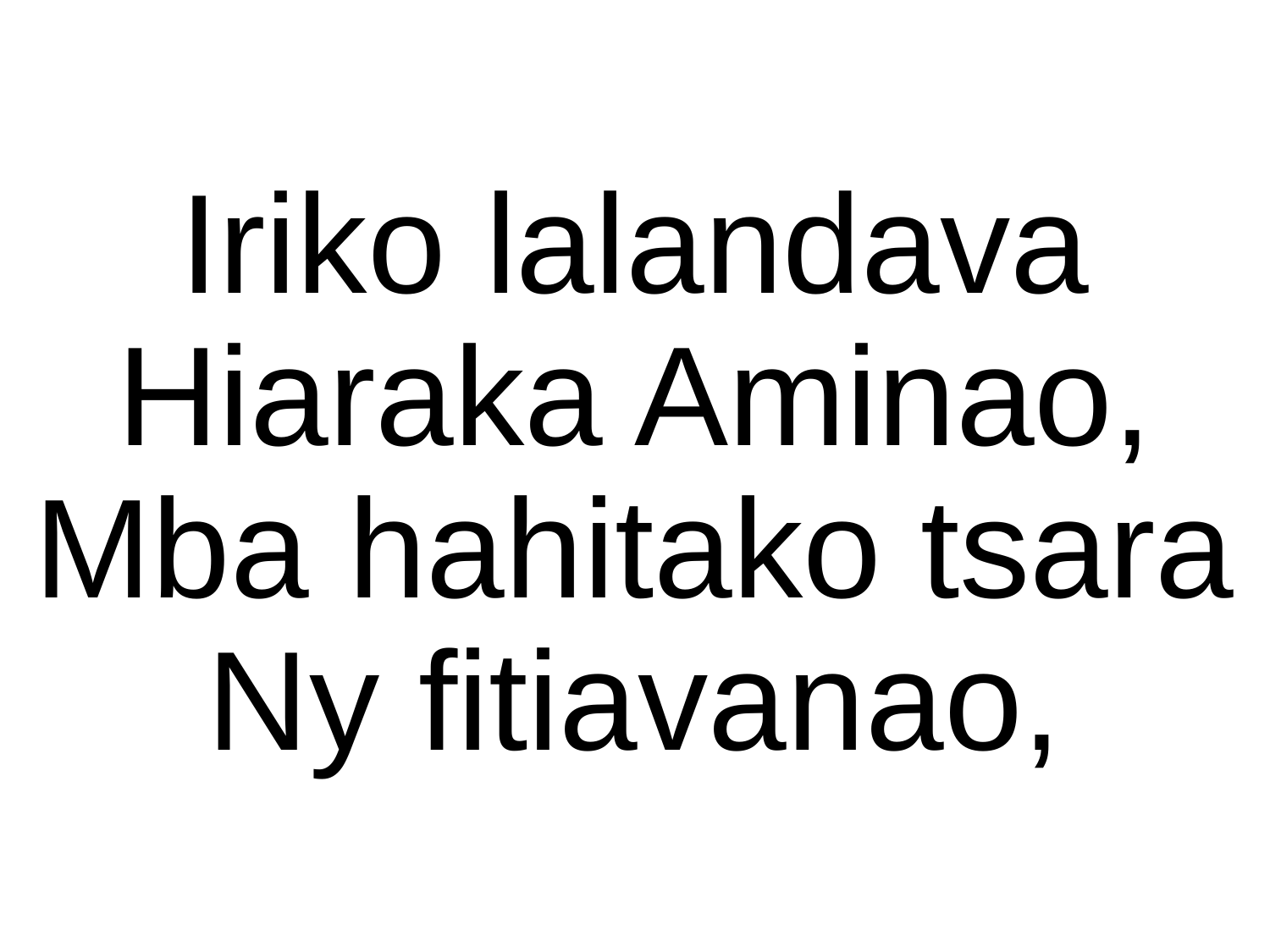

Iriko lalandava
Hiaraka Aminao,
Mba hahitako tsara
Ny fitiavanao,